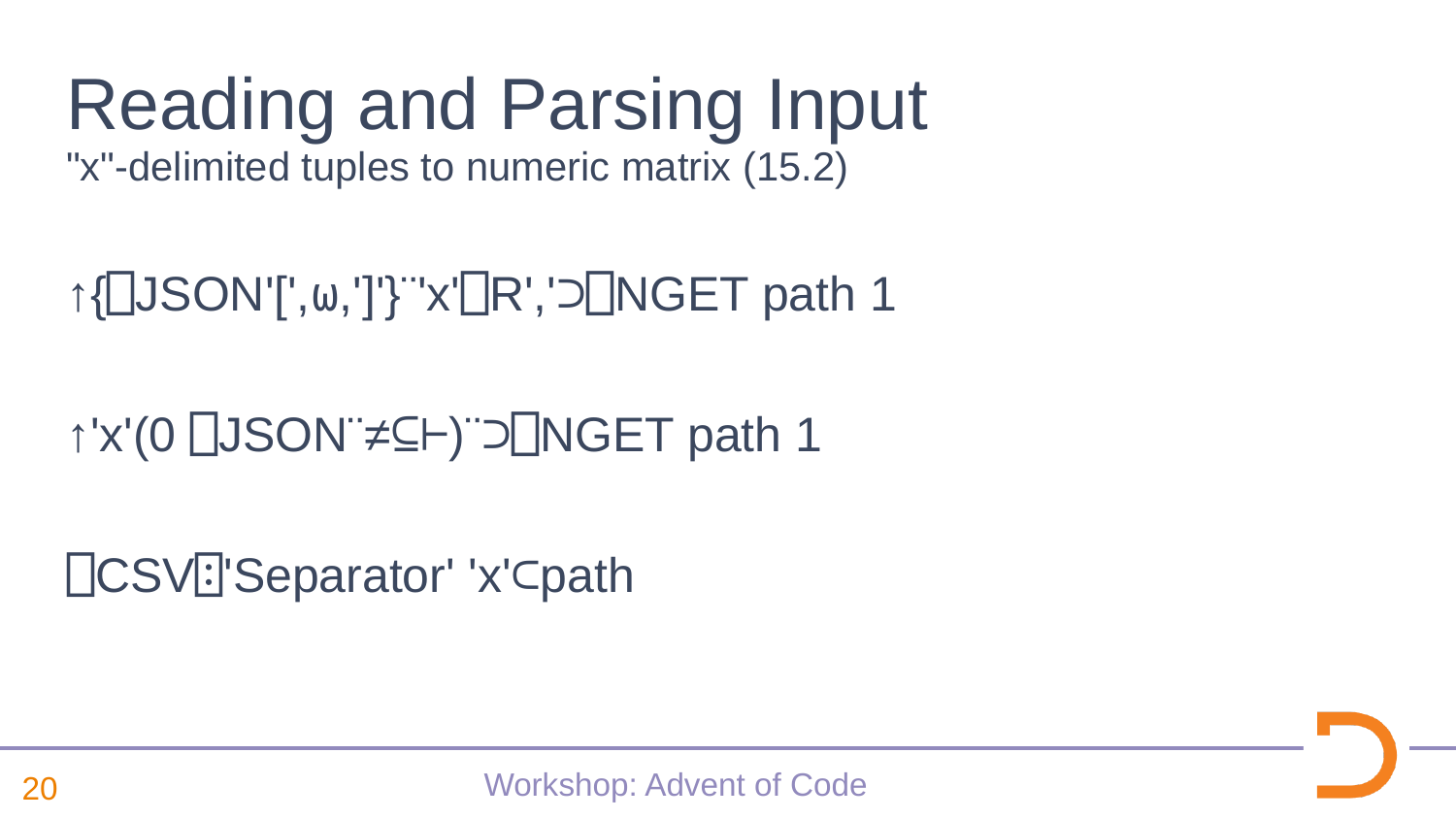

# Reading and Parsing Input
READ
PARSE
"x"-delimited tuples to numeric matrix (15.2)

↑{⎕JSON'[',⍵,']'}¨'x'⎕R','⊃⎕NGET path 1

↑'x'(0 ⎕JSON¨≠⊆⊢)¨⊃⎕NGET path 1

⎕CSV⍠'Separator' 'x'⊂path

⎕NGET
⎕JSON
⎕CSV
⎕MAP
⎕XML